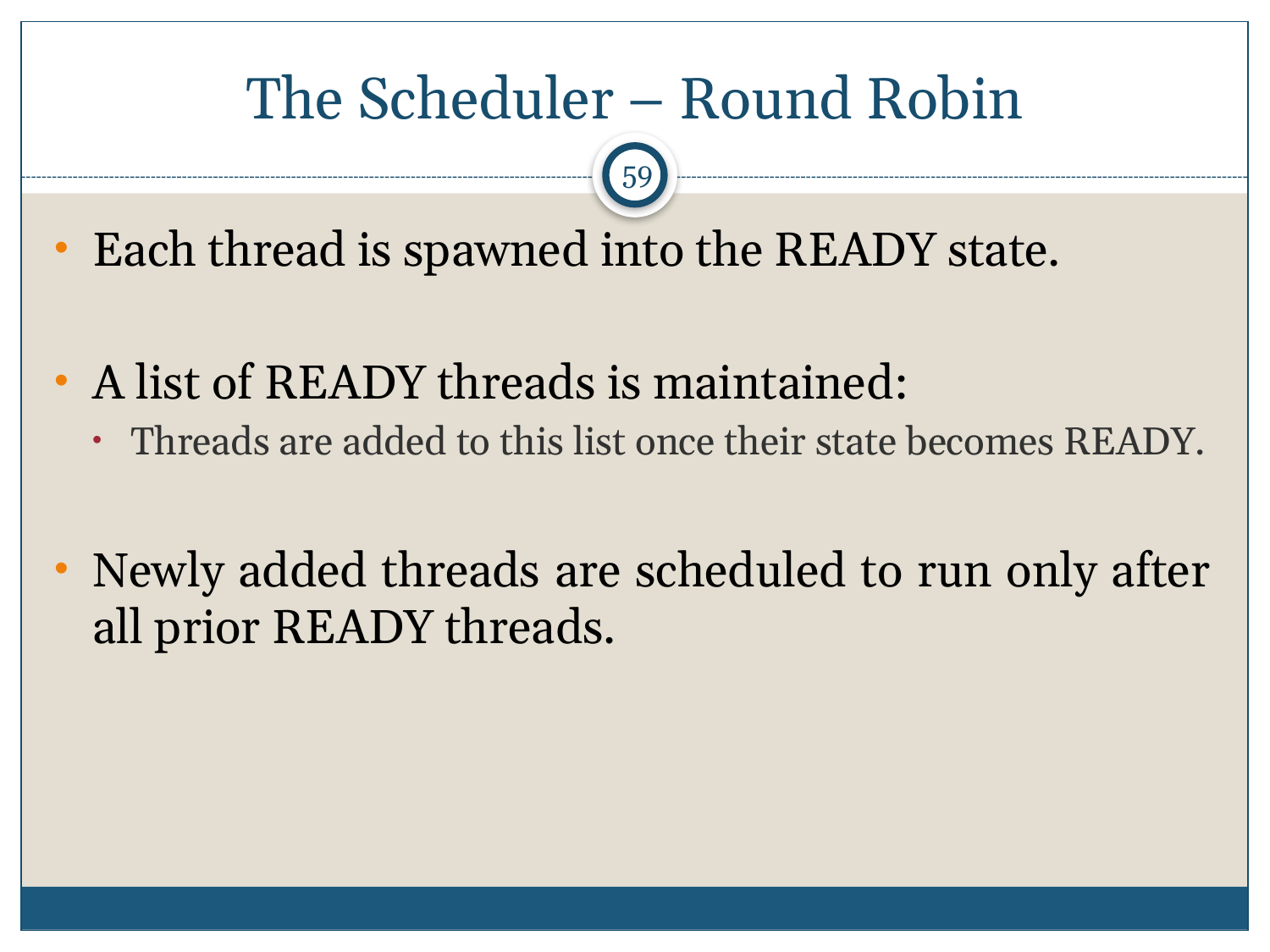

# The Scheduler – Round Robin
59
Each thread is spawned into the READY state.

A list of READY threads is maintained:
Threads are added to this list once their state becomes READY.

Newly added threads are scheduled to run only after all prior READY threads.